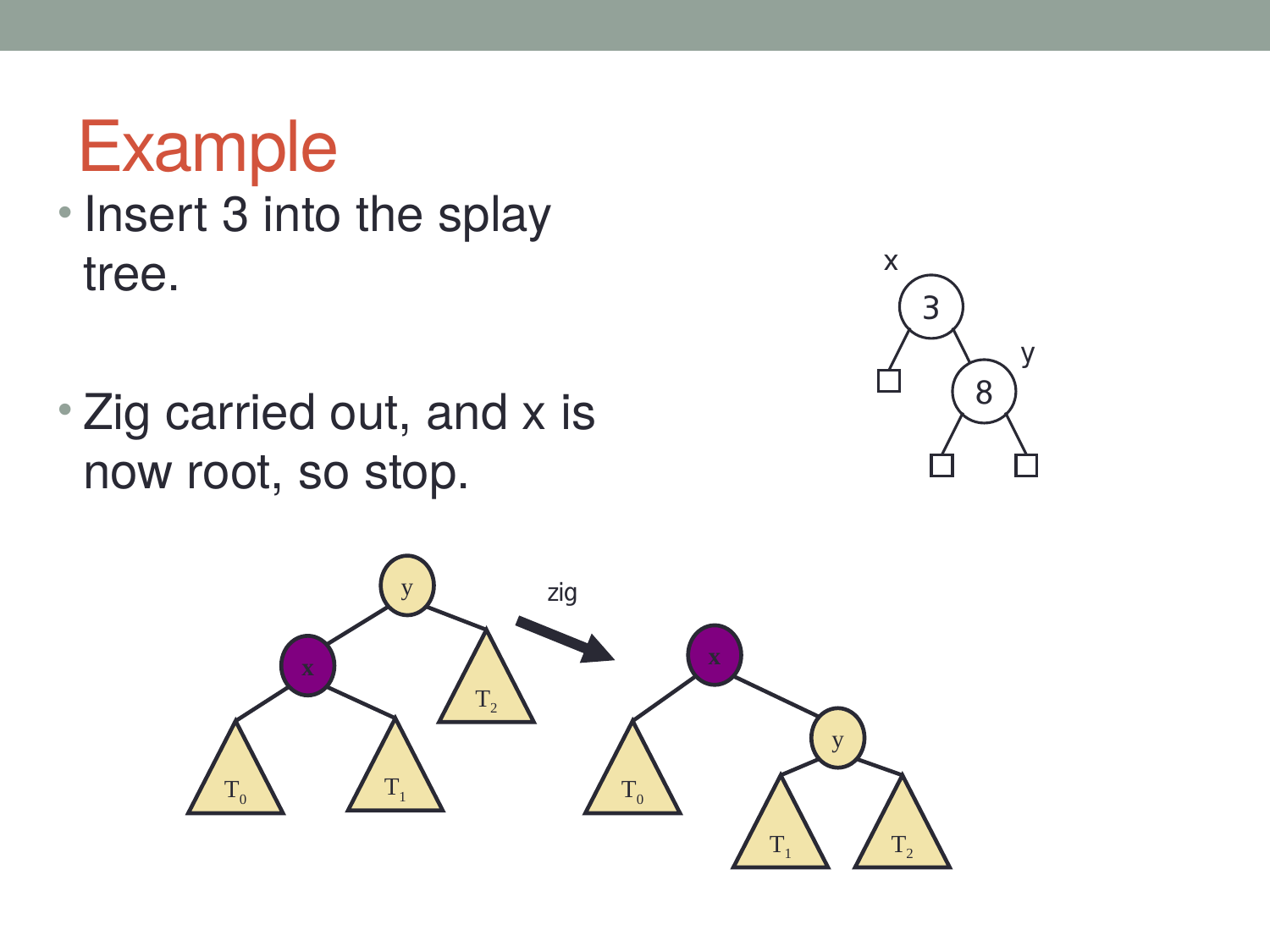

# Example
Insert 3 into the splay tree.

Zig carried out, and x is now root, so stop.

x
3

y
8

y
zig

x
T2
x
y
T1
T0
T0
T1
T2